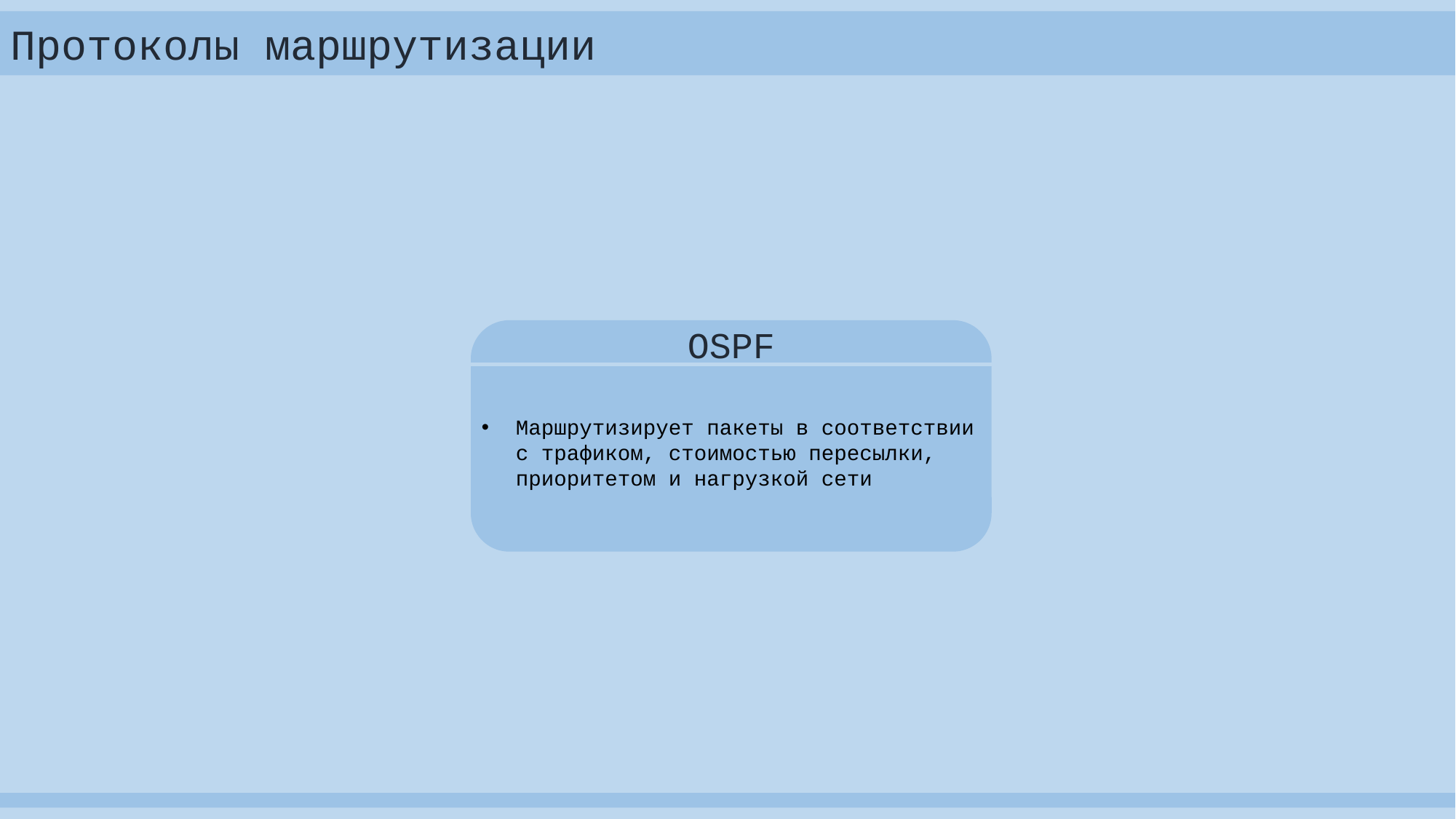

Протоколы маршрутизации

OSPF

Маршрутизирует пакеты в соответствии с трафиком, стоимостью пересылки, приоритетом и нагрузкой сети